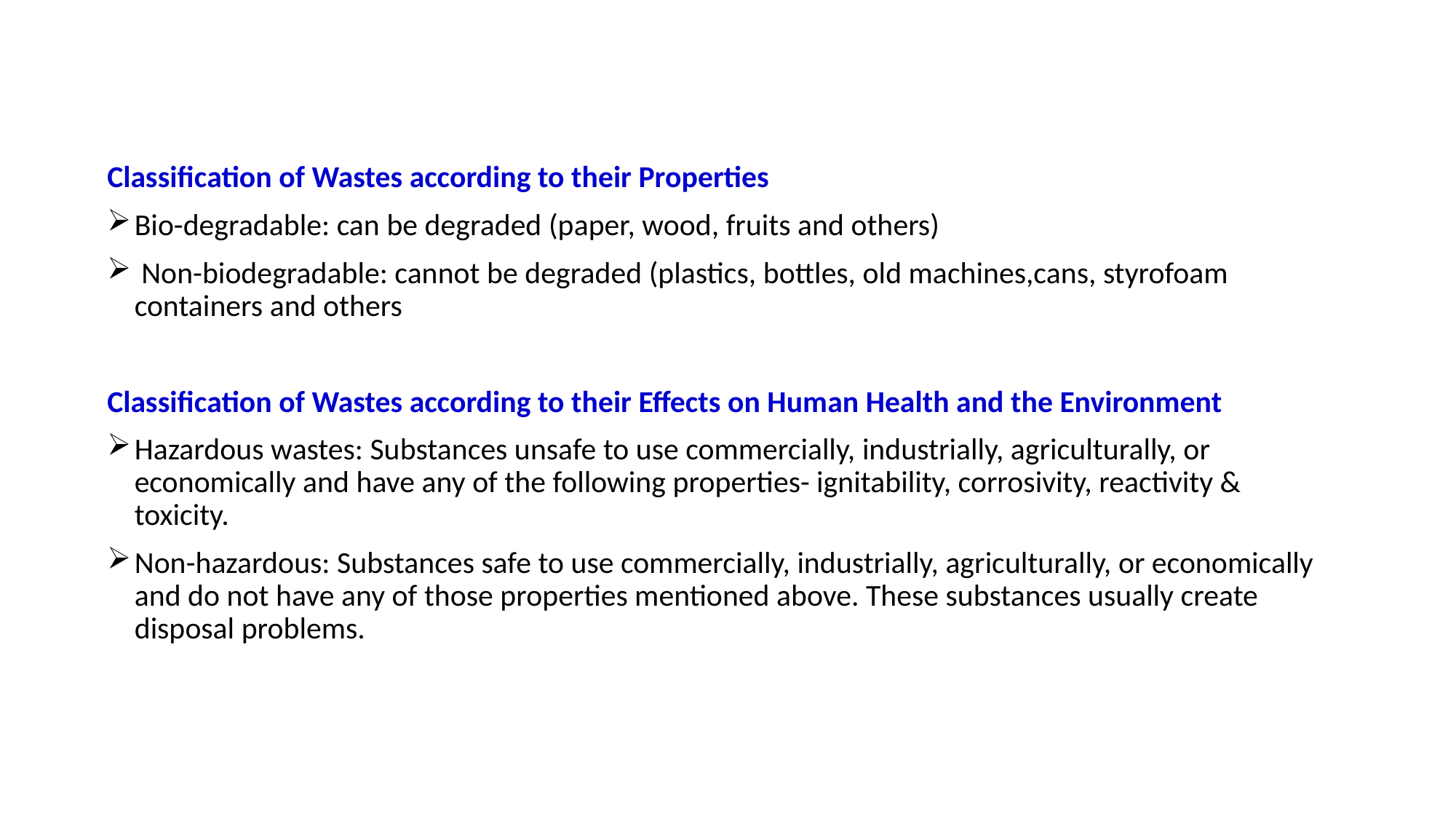

Classification of Wastes according to their Properties
Bio-degradable: can be degraded (paper, wood, fruits and others)
 Non-biodegradable: cannot be degraded (plastics, bottles, old machines,cans, styrofoam containers and others

Classification of Wastes according to their Effects on Human Health and the Environment
Hazardous wastes: Substances unsafe to use commercially, industrially, agriculturally, or economically and have any of the following properties- ignitability, corrosivity, reactivity & toxicity.
Non-hazardous: Substances safe to use commercially, industrially, agriculturally, or economically and do not have any of those properties mentioned above. These substances usually create disposal problems.